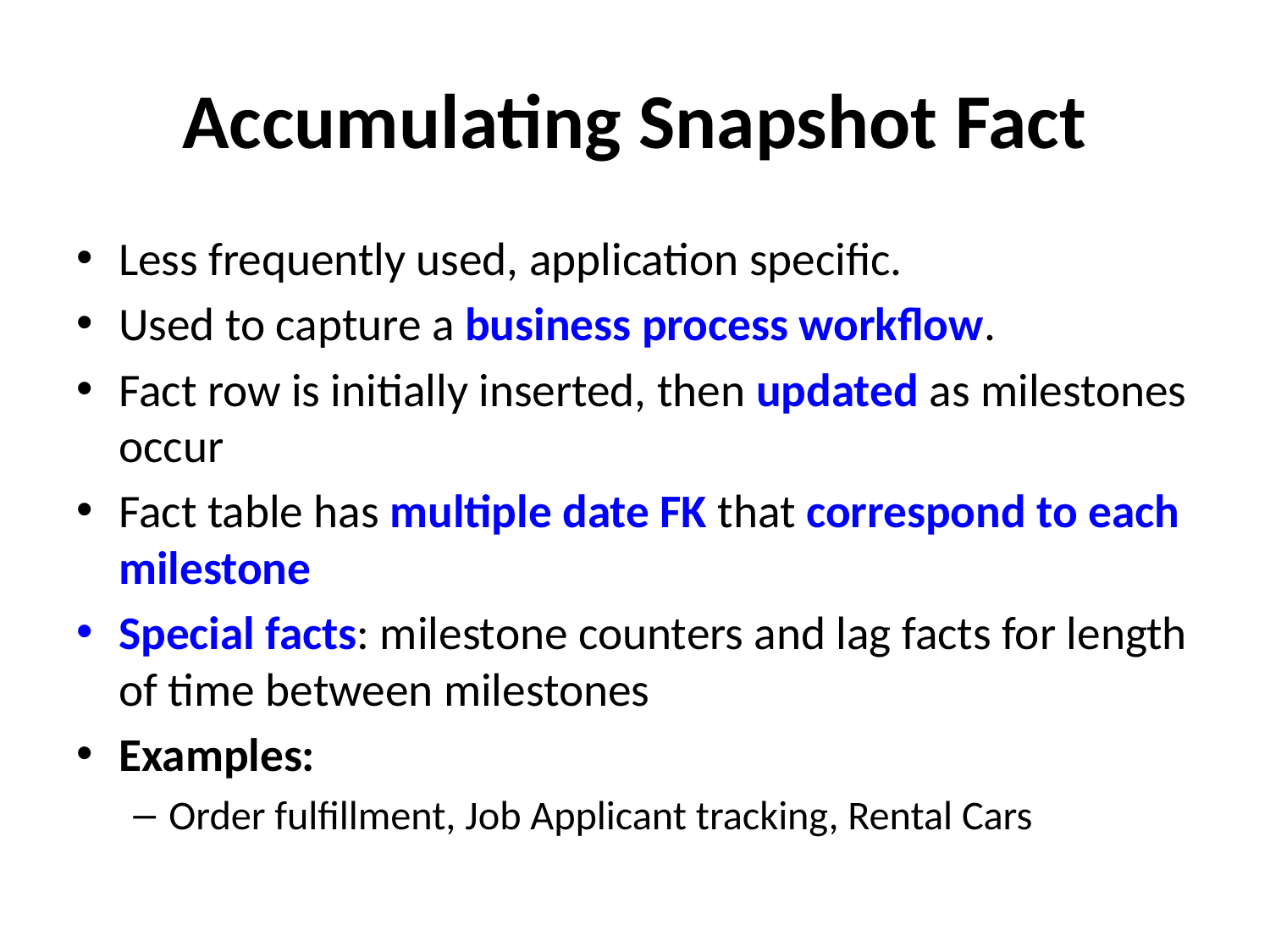

# Accumulating Snapshot Fact
Less frequently used, application specific.
Used to capture a business process workflow.
Fact row is initially inserted, then updated as milestones occur
Fact table has multiple date FK that correspond to each milestone
Special facts: milestone counters and lag facts for length of time between milestones
Examples:
Order fulfillment, Job Applicant tracking, Rental Cars